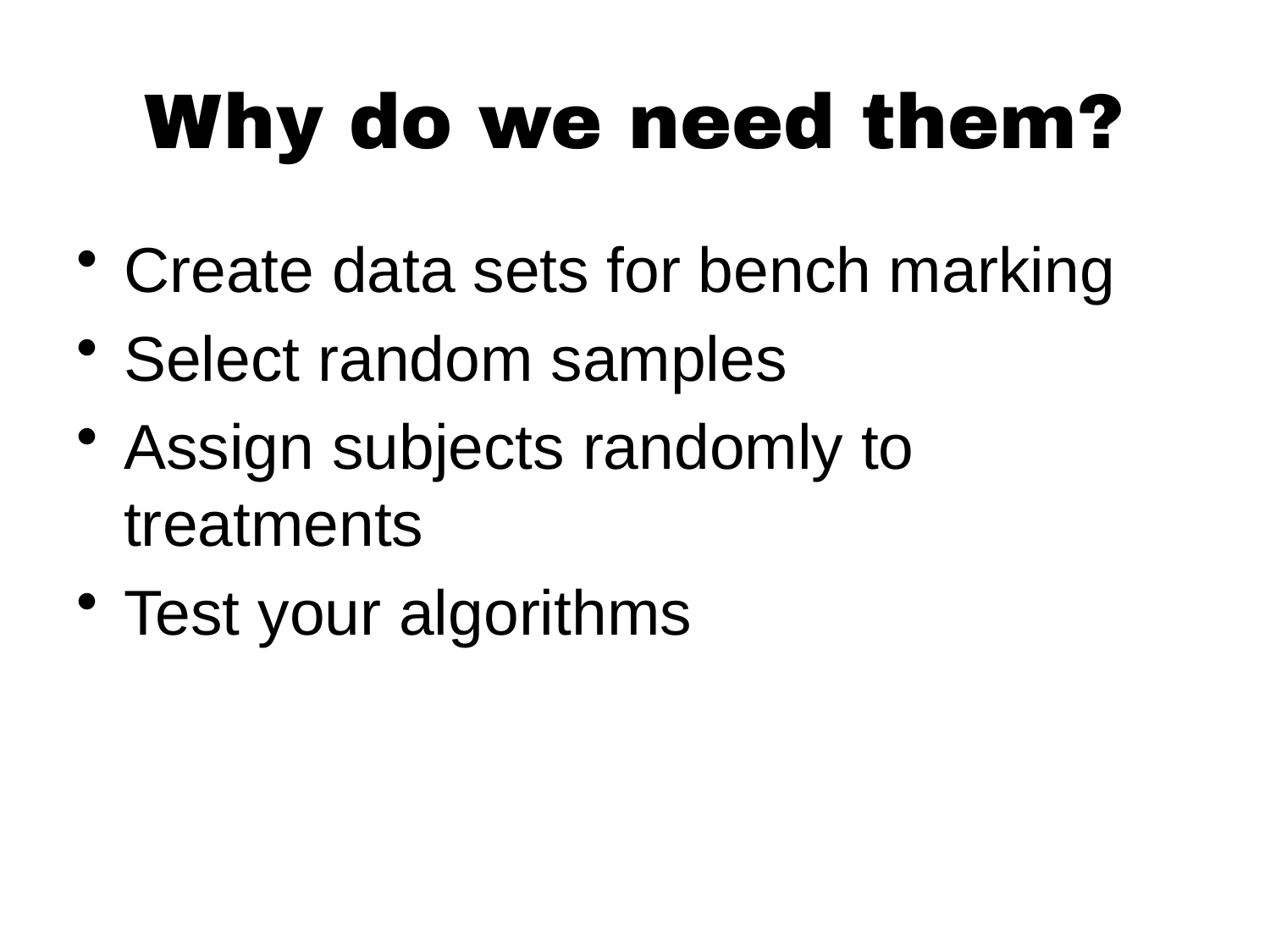

# Why do we need them?
Create data sets for bench marking
Select random samples
Assign subjects randomly to treatments
Test your algorithms